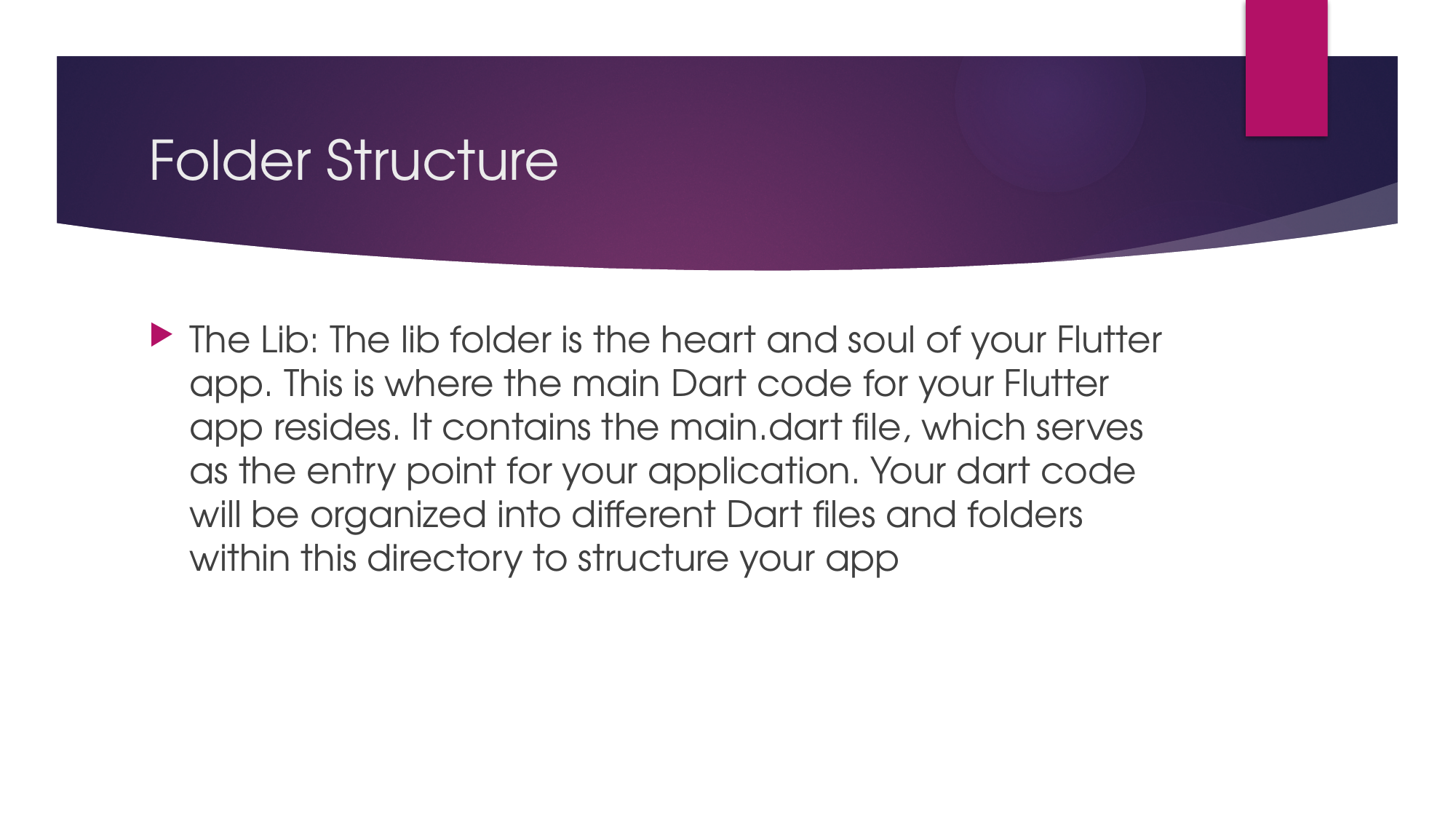

# Folder Structure
The Lib: The lib folder is the heart and soul of your Flutter app. This is where the main Dart code for your Flutter app resides. It contains the main.dart file, which serves as the entry point for your application. Your dart code will be organized into different Dart files and folders within this directory to structure your app